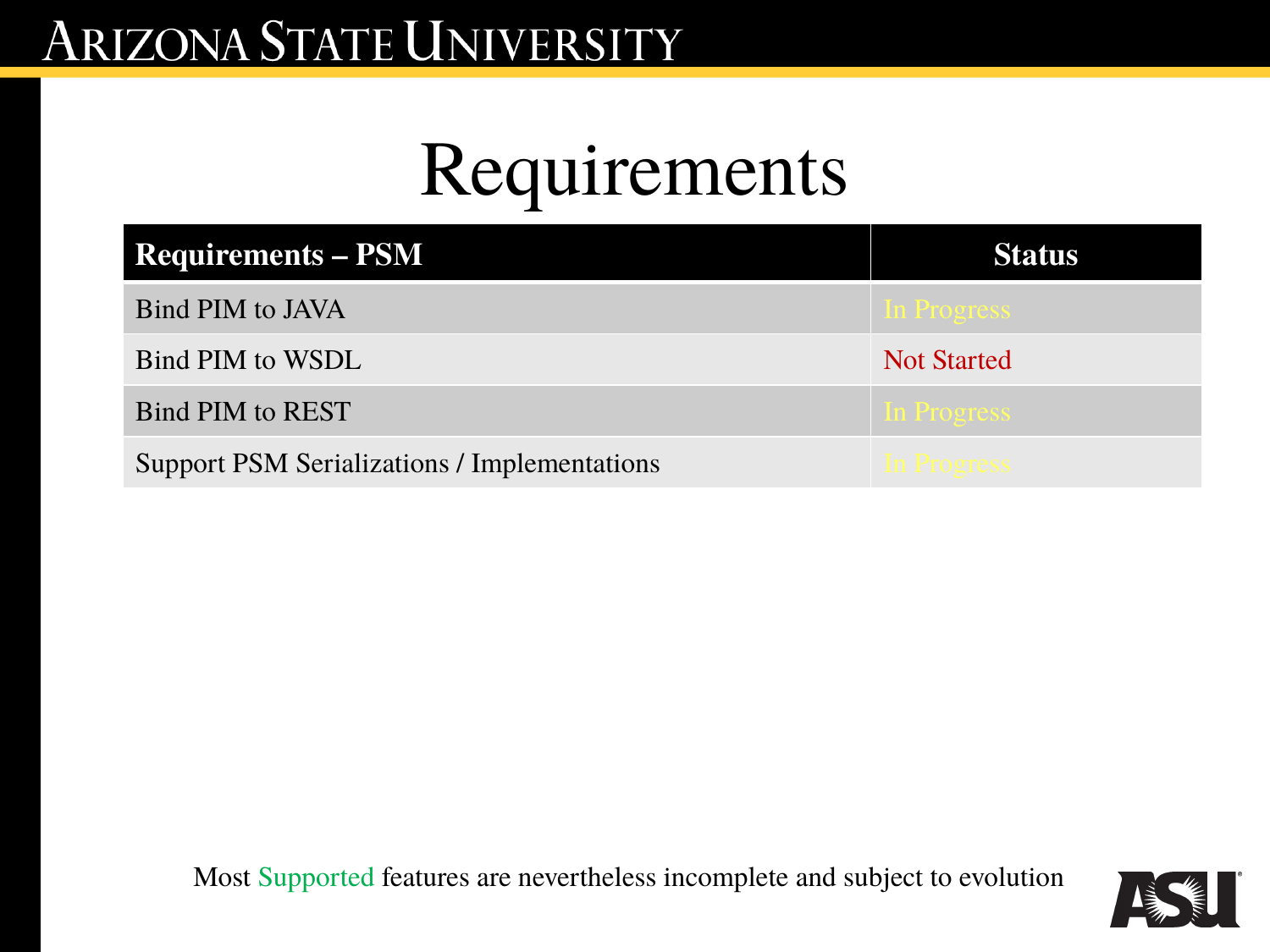

# Requirements
| Requirements – PSM | Status |
| --- | --- |
| Bind PIM to JAVA | In Progress |
| Bind PIM to WSDL | Not Started |
| Bind PIM to REST | In Progress |
| Support PSM Serializations / Implementations | In Progress |
Most Supported features are nevertheless incomplete and subject to evolution